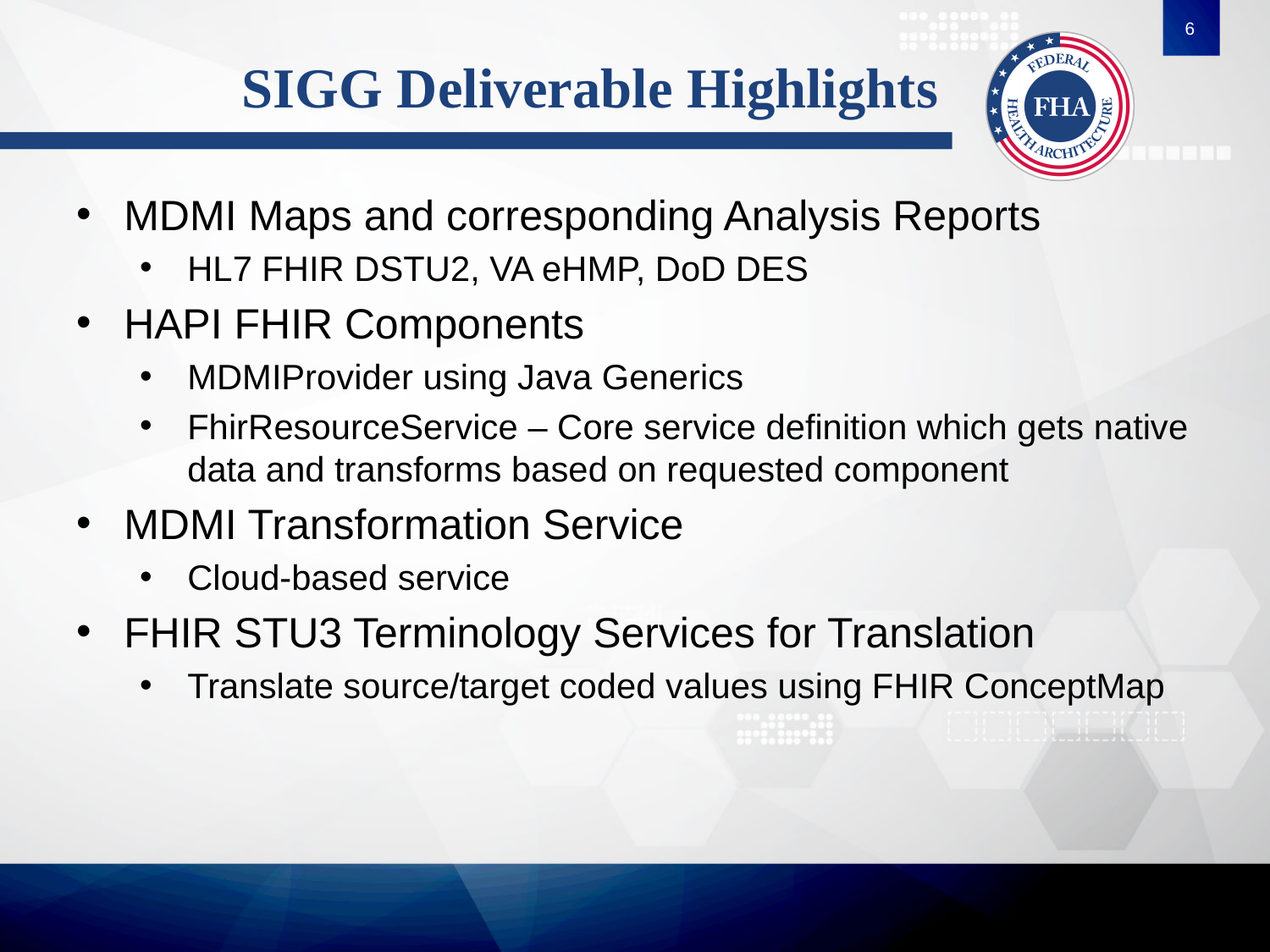

6
# SIGG Deliverable Highlights
MDMI Maps and corresponding Analysis Reports
HL7 FHIR DSTU2, VA eHMP, DoD DES
HAPI FHIR Components
MDMIProvider using Java Generics
FhirResourceService – Core service definition which gets native data and transforms based on requested component
MDMI Transformation Service
Cloud-based service
FHIR STU3 Terminology Services for Translation
Translate source/target coded values using FHIR ConceptMap